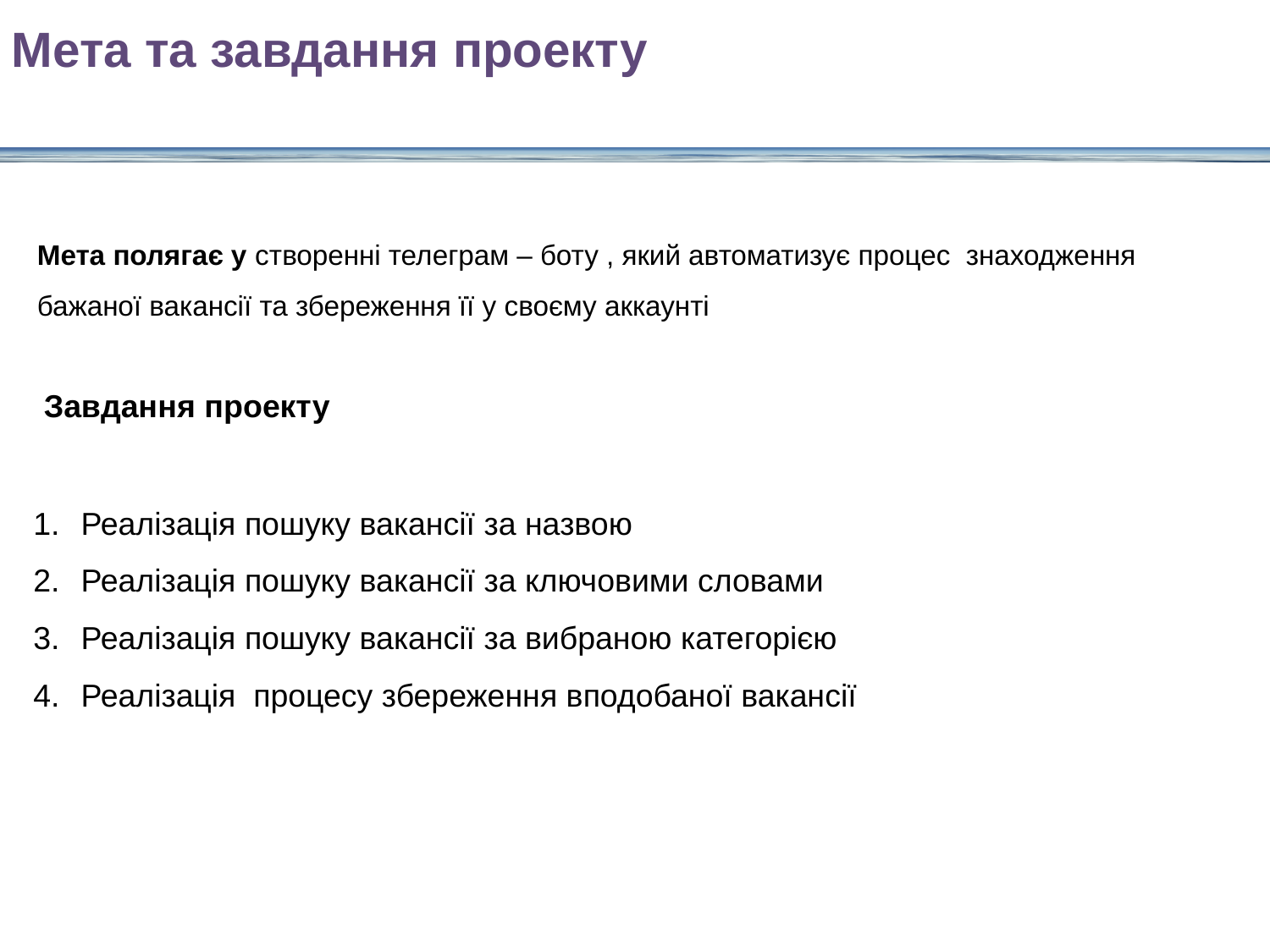

# Мета та завдання проекту

Мета полягає у створенні телеграм – боту , який автоматизує процес  знаходження бажаної вакансії та збереження її у своєму аккаунті
Завдання проекту

Реалізація пошуку вакансії за назвою
Реалізація пошуку вакансії за ключовими словами
Реалізація пошуку вакансії за вибраною категорією
Реалізація  процесу збереження вподобаної вакансії